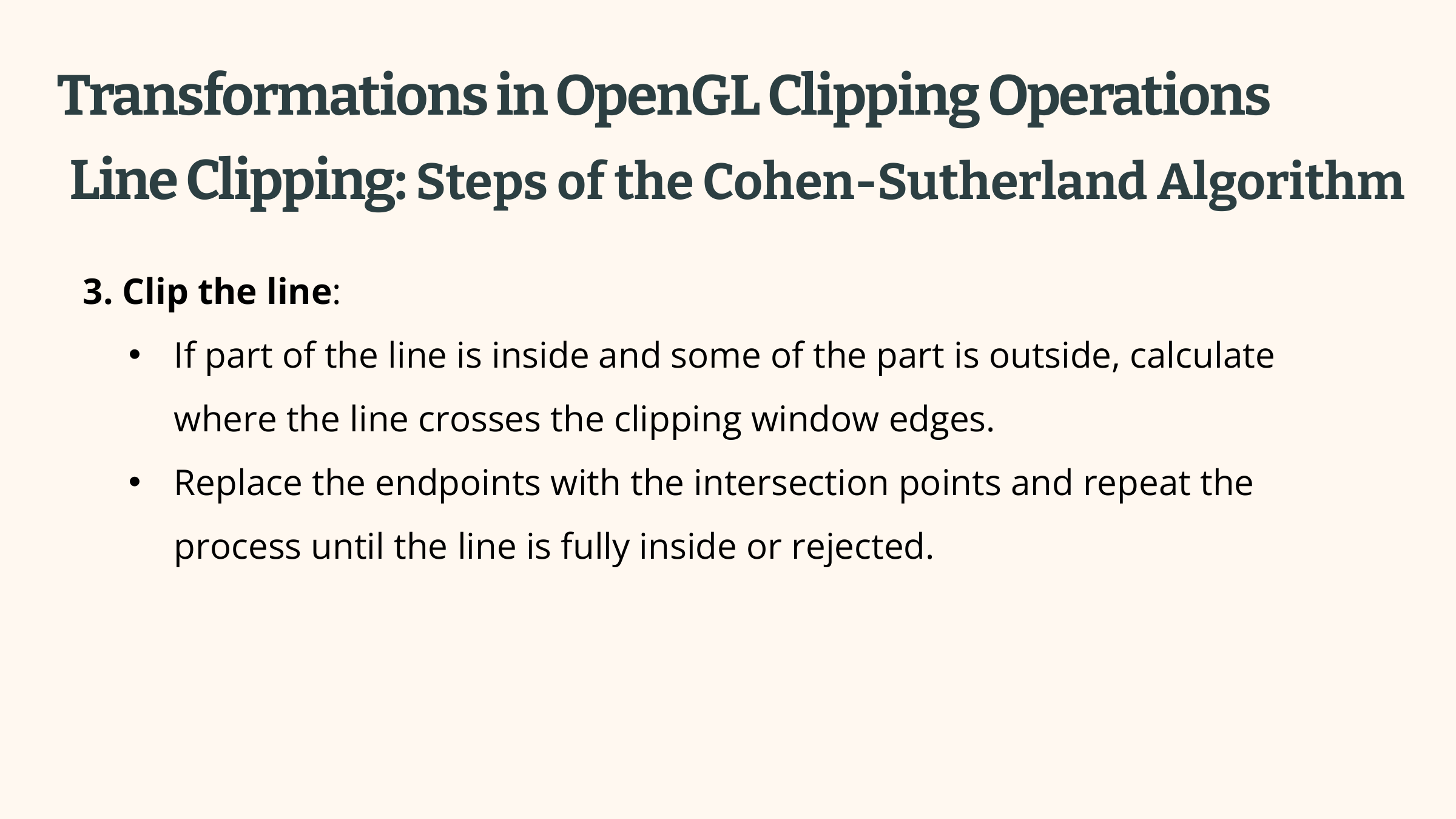

Transformations in OpenGL Clipping Operations
Line Clipping: Steps of the Cohen-Sutherland Algorithm
3. Clip the line:
If part of the line is inside and some of the part is outside, calculate where the line crosses the clipping window edges.
Replace the endpoints with the intersection points and repeat the process until the line is fully inside or rejected.